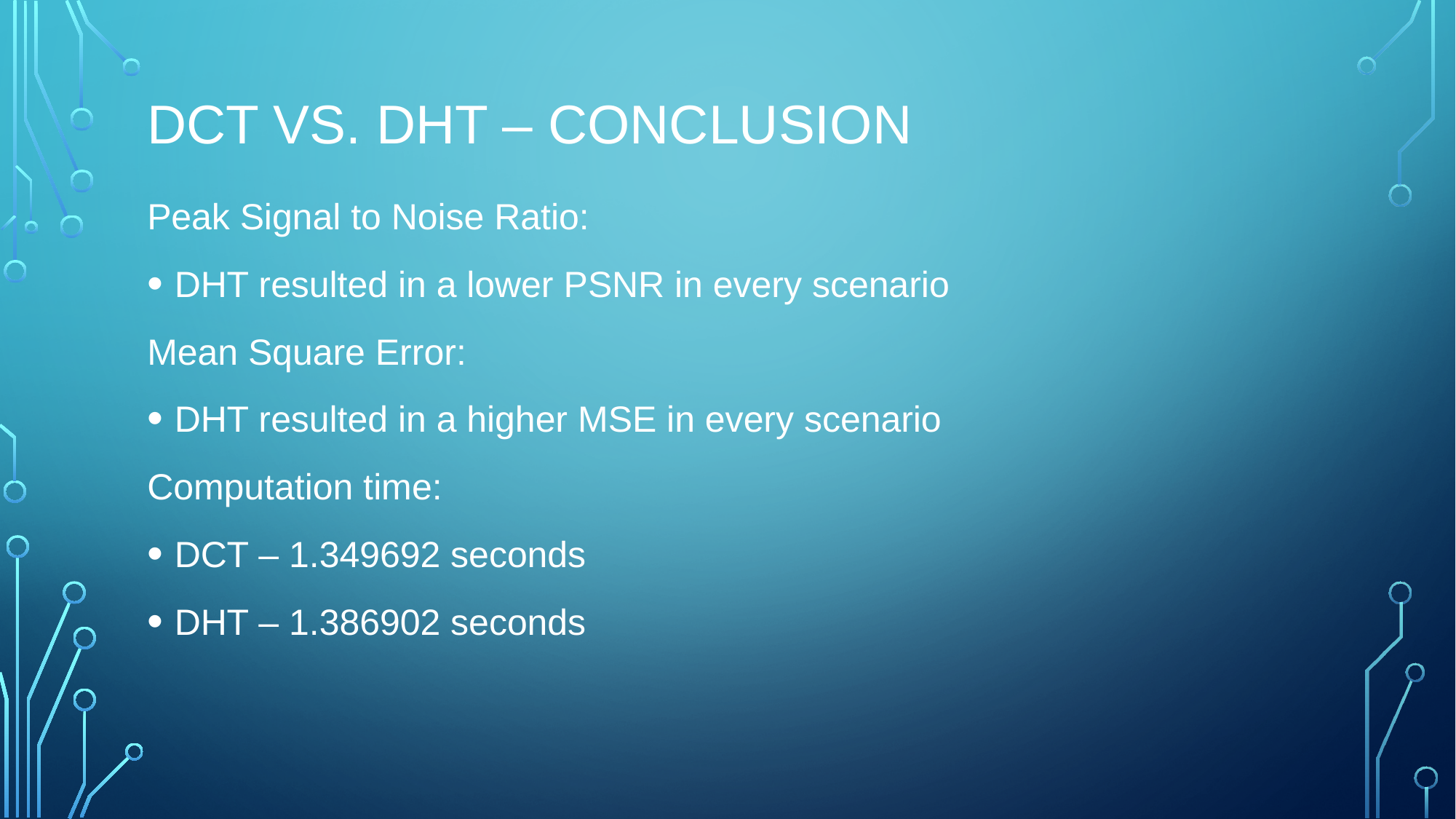

# DCT VS. DHT – Conclusion
Peak Signal to Noise Ratio:
DHT resulted in a lower PSNR in every scenario
Mean Square Error:
DHT resulted in a higher MSE in every scenario
Computation time:
DCT – 1.349692 seconds
DHT – 1.386902 seconds